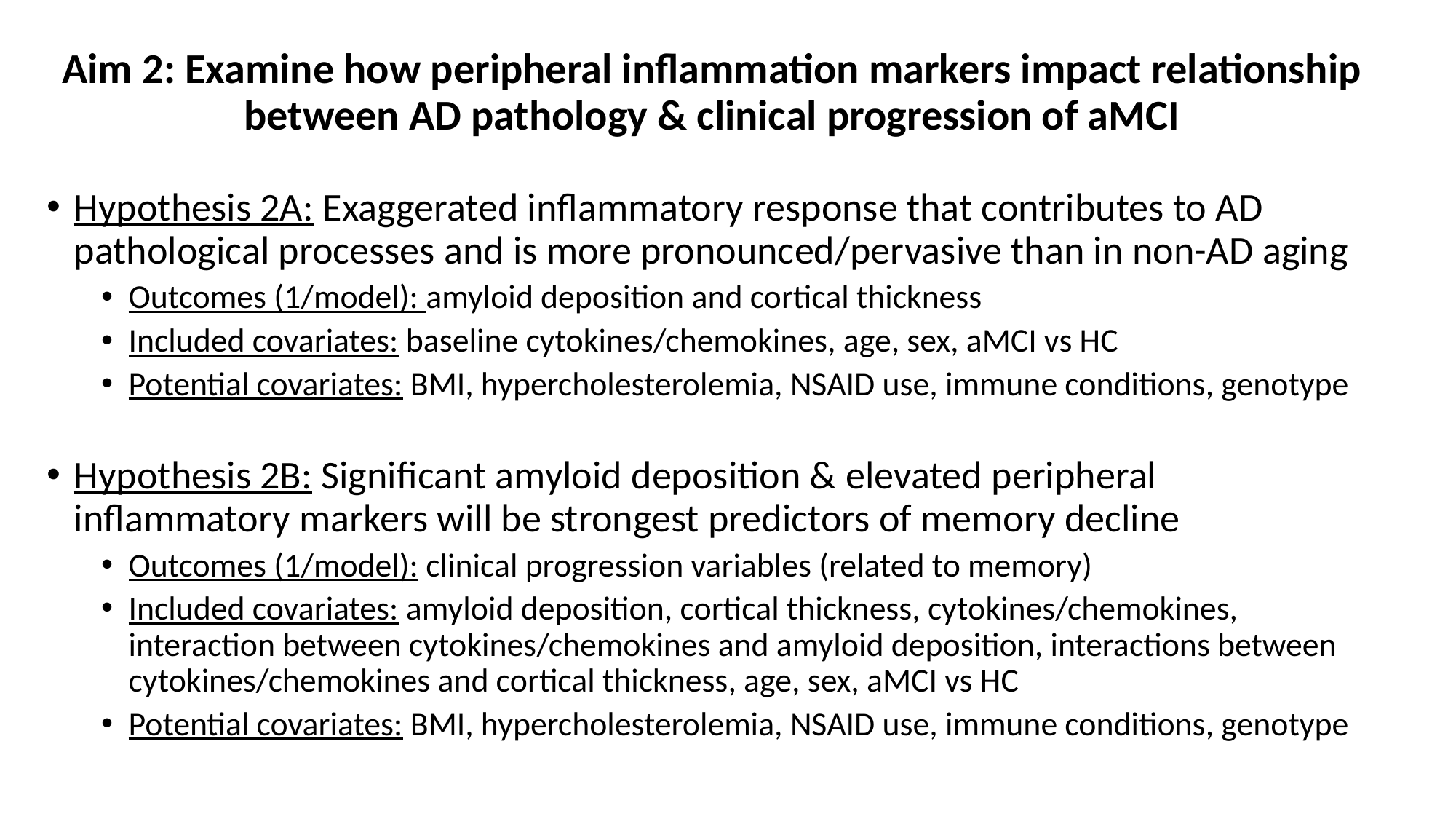

Aim 2: Examine how peripheral inflammation markers impact relationship between AD pathology & clinical progression of aMCI

Hypothesis 2A: Exaggerated inflammatory response that contributes to AD pathological processes and is more pronounced/pervasive than in non-AD aging
Outcomes (1/model): amyloid deposition and cortical thickness
Included covariates: baseline cytokines/chemokines, age, sex, aMCI vs HC
Potential covariates: BMI, hypercholesterolemia, NSAID use, immune conditions, genotype

Hypothesis 2B: Significant amyloid deposition & elevated peripheral inflammatory markers will be strongest predictors of memory decline
Outcomes (1/model): clinical progression variables (related to memory)
Included covariates: amyloid deposition, cortical thickness, cytokines/chemokines, interaction between cytokines/chemokines and amyloid deposition, interactions between cytokines/chemokines and cortical thickness, age, sex, aMCI vs HC
Potential covariates: BMI, hypercholesterolemia, NSAID use, immune conditions, genotype